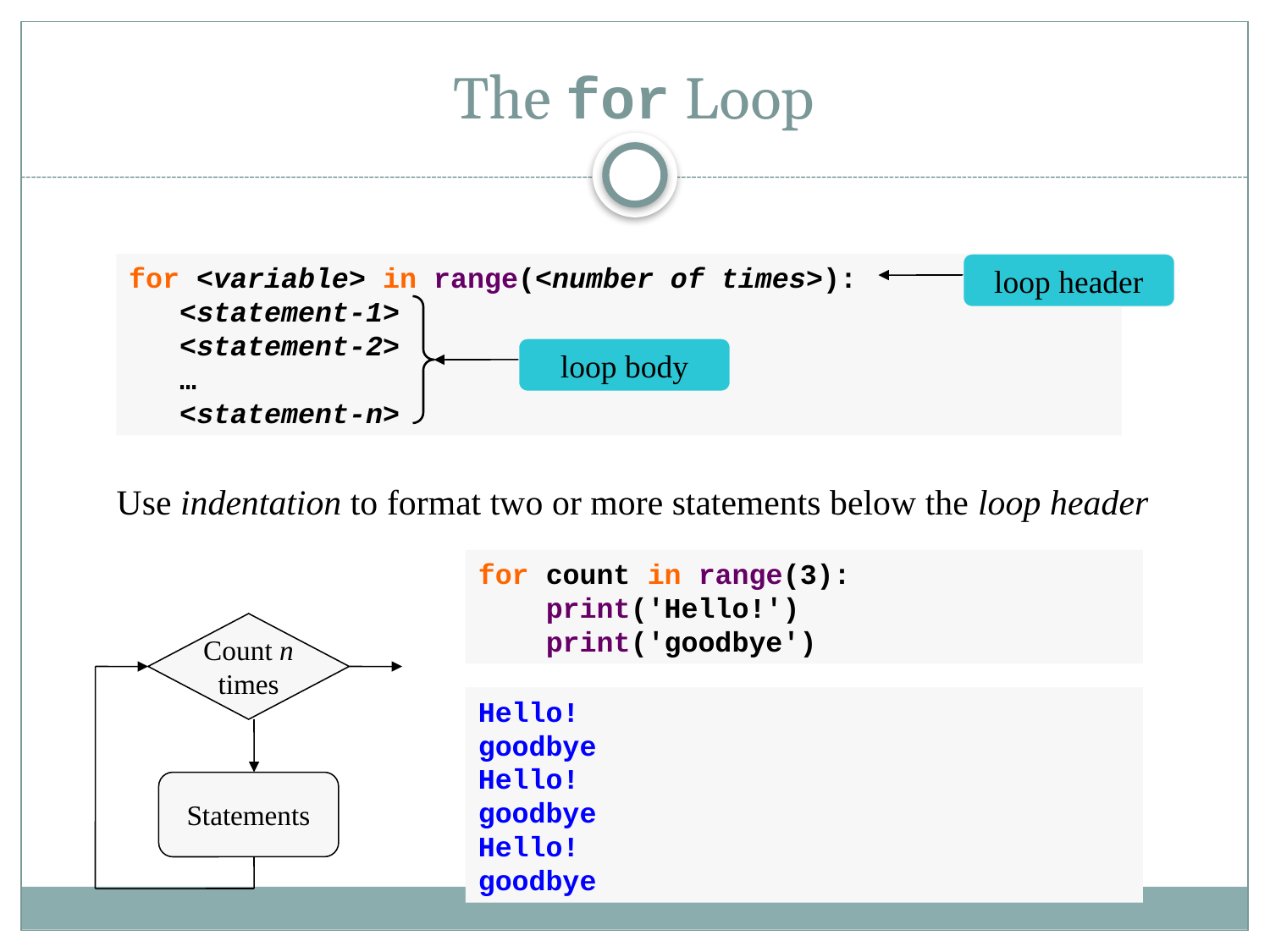

# The for Loop
for <variable> in range(<number of times>):
   <statement-1>
   <statement-2>
   …
   <statement-n>
loop header

loop body

Use indentation to format two or more statements below the loop header
for count in range(3):
    print('Hello!')
    print('goodbye')
Count n
times

Hello!
goodbye
Hello!
goodbye
Hello!
goodbye

Statements